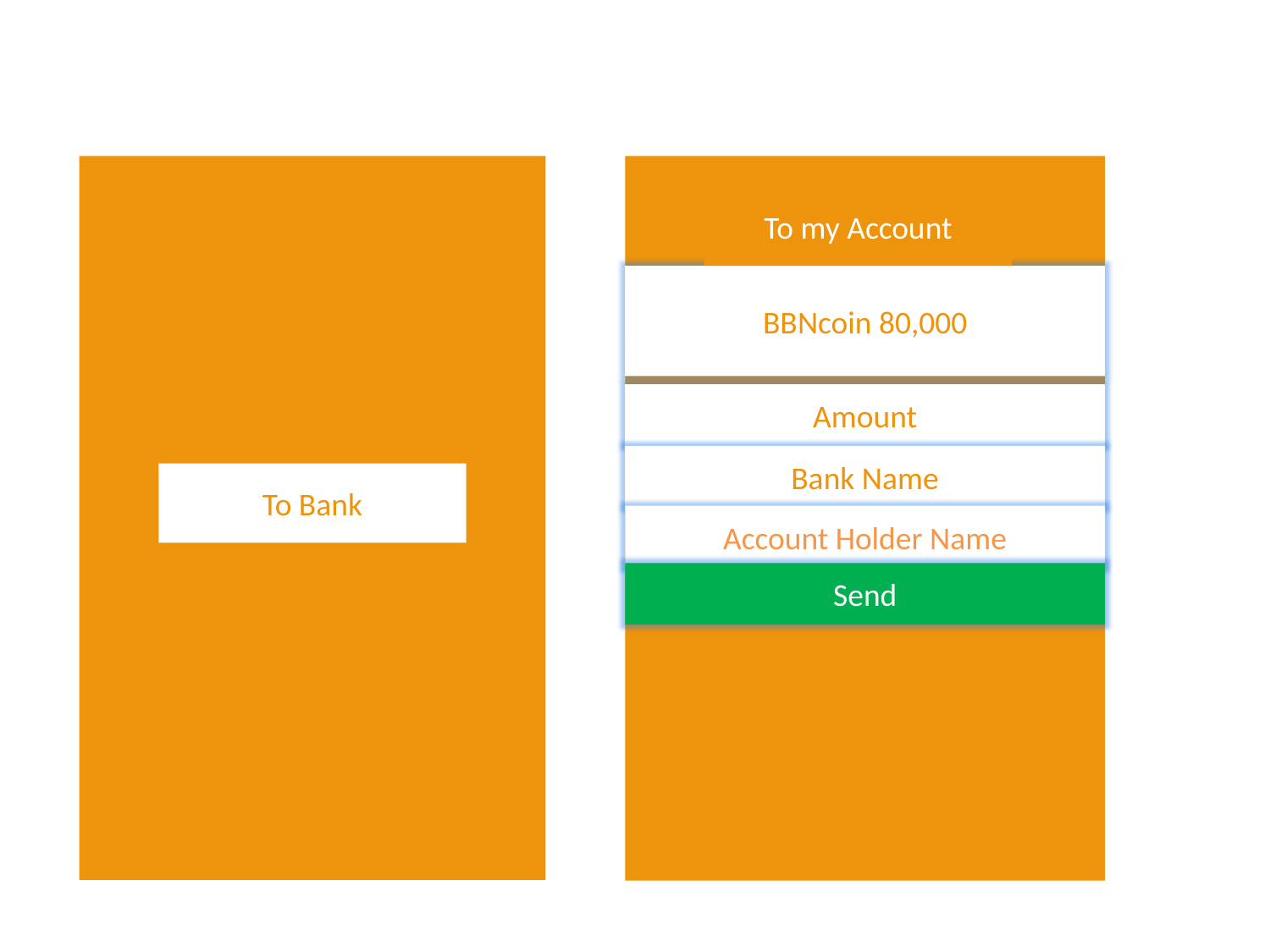

To my Account
BBNcoin 80,000
Amount
Bank Name
To Bank
Account Holder Name
Send